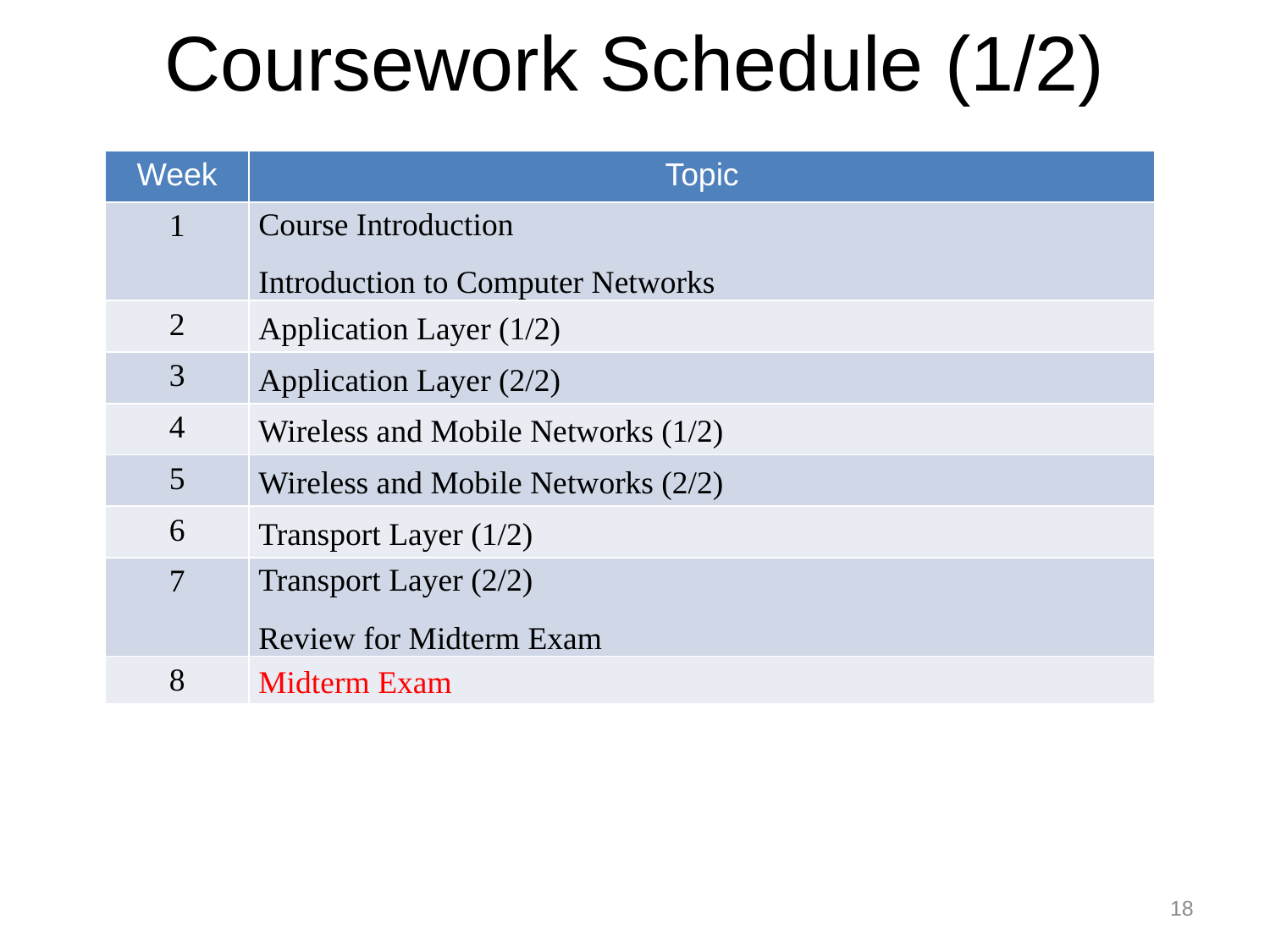

# Coursework Schedule (1/2)
| Week | Topic |
| --- | --- |
| 1 | Course Introduction Introduction to Computer Networks |
| 2 | Application Layer (1/2) |
| 3 | Application Layer (2/2) |
| 4 | Wireless and Mobile Networks (1/2) |
| 5 | Wireless and Mobile Networks (2/2) |
| 6 | Transport Layer (1/2) |
| 7 | Transport Layer (2/2) Review for Midterm Exam |
| 8 | Midterm Exam |
18